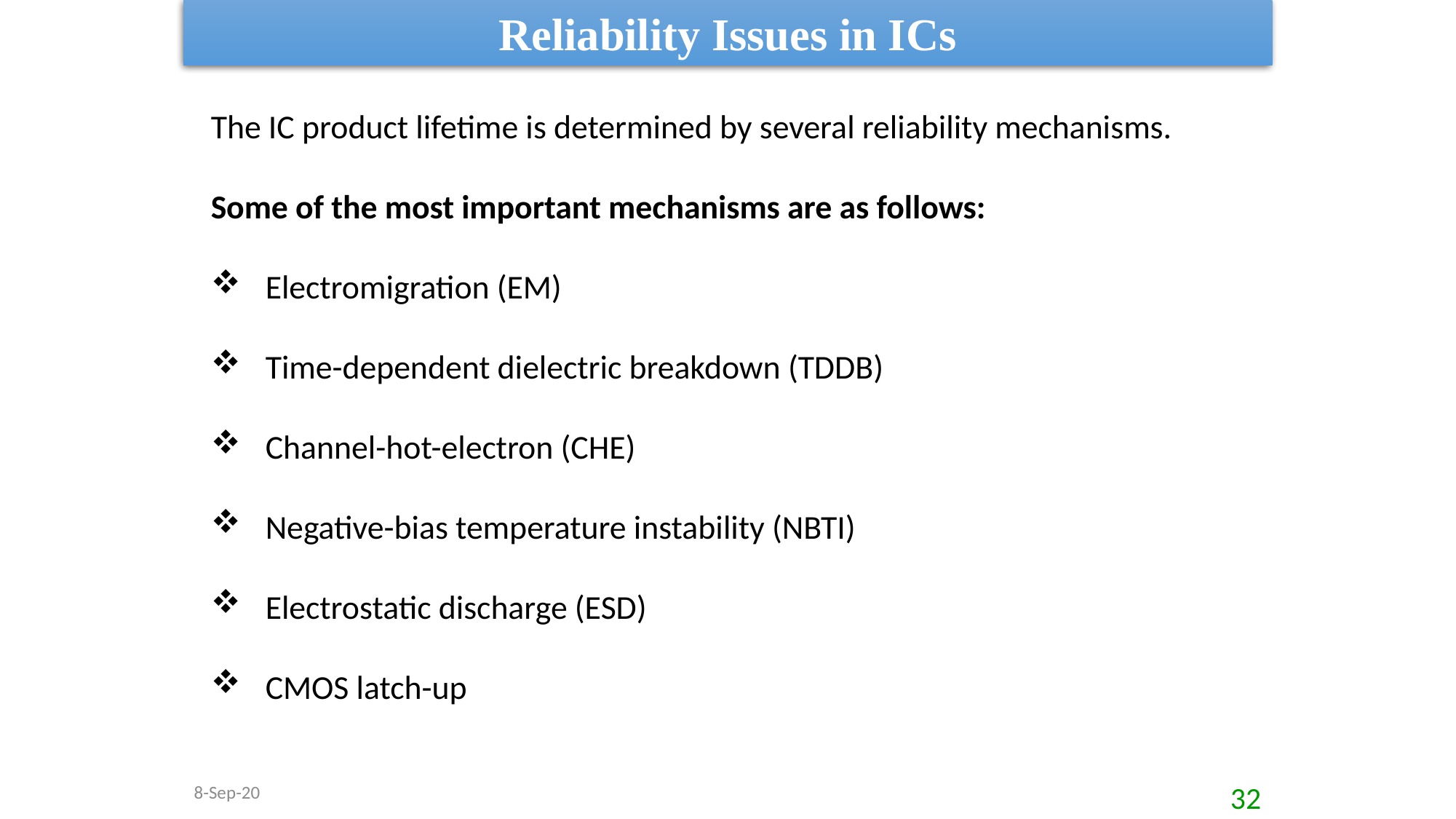

Reliability Issues in ICs
The IC product lifetime is determined by several reliability mechanisms.

Some of the most important mechanisms are as follows:
Electromigration (EM)
Time-dependent dielectric breakdown (TDDB)
Channel-hot-electron (CHE)
Negative-bias temperature instability (NBTI)
Electrostatic discharge (ESD)
CMOS latch-up
8-Sep-20
32